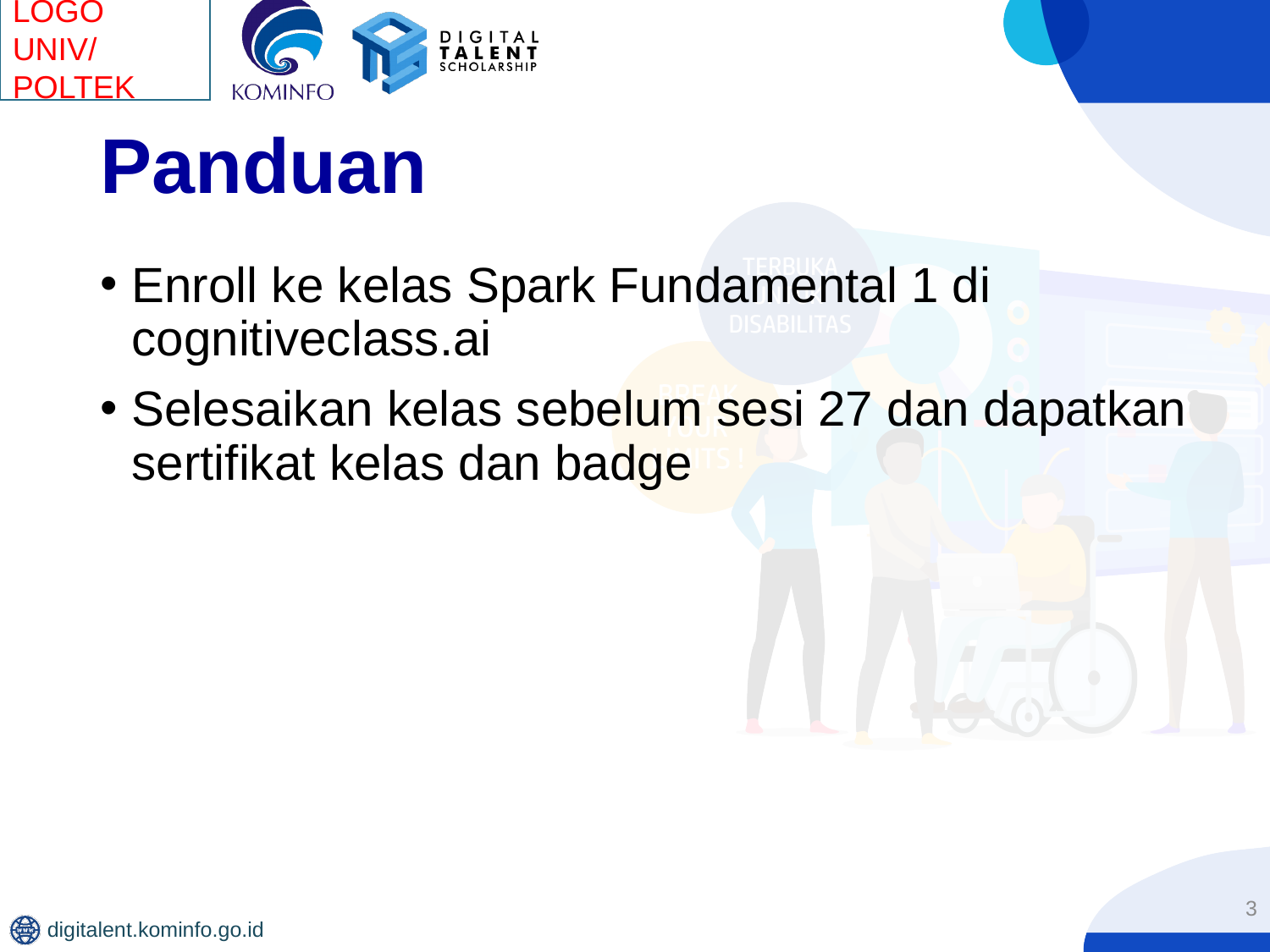

# Panduan
Enroll ke kelas Spark Fundamental 1 di cognitiveclass.ai
Selesaikan kelas sebelum sesi 27 dan dapatkan sertifikat kelas dan badge
3